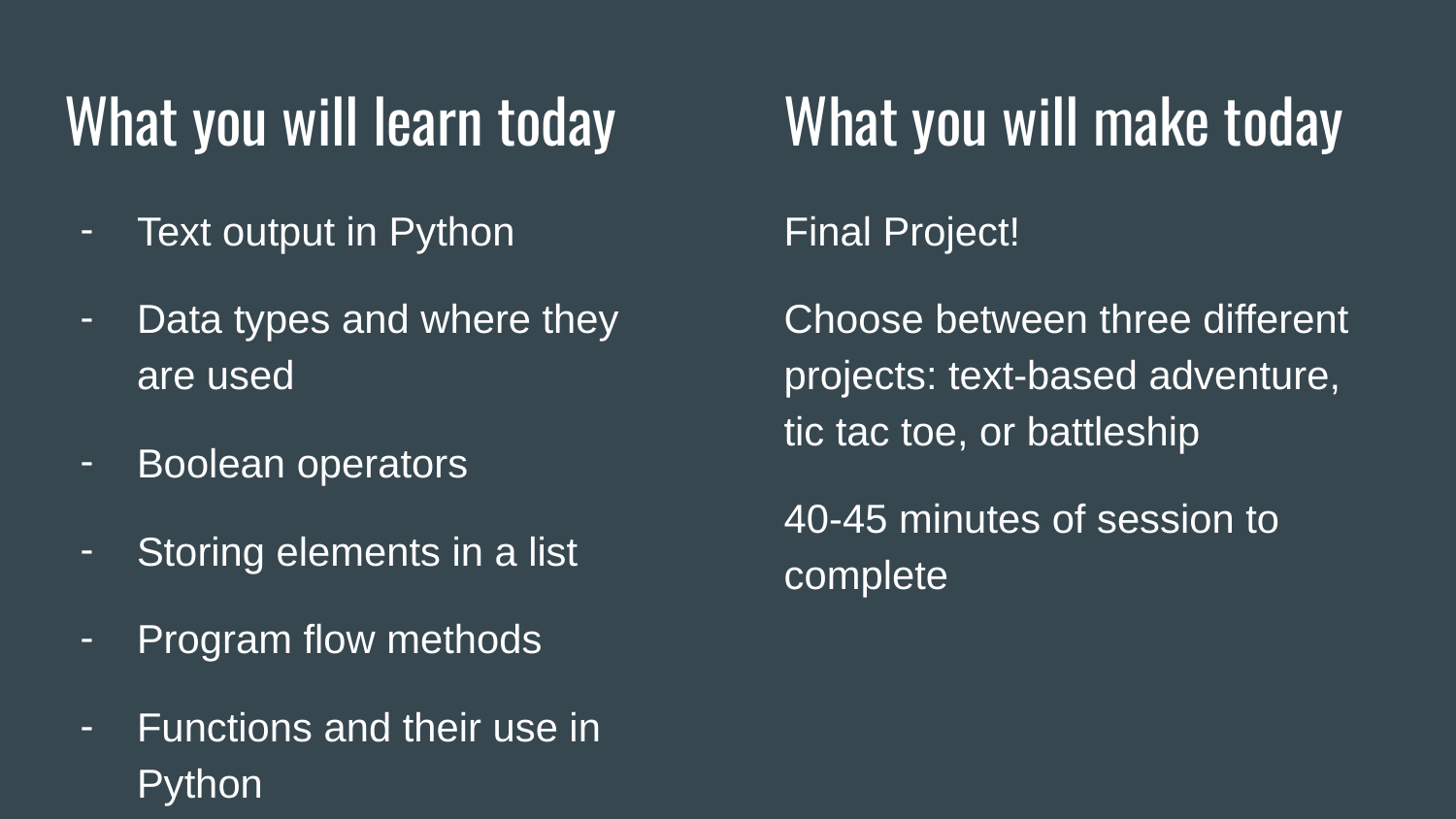

# What you will learn today
What you will make today
Text output in Python
Data types and where they are used
Boolean operators
Storing elements in a list
Program flow methods
Functions and their use in Python
Final Project!
Choose between three different projects: text-based adventure, tic tac toe, or battleship
40-45 minutes of session to complete